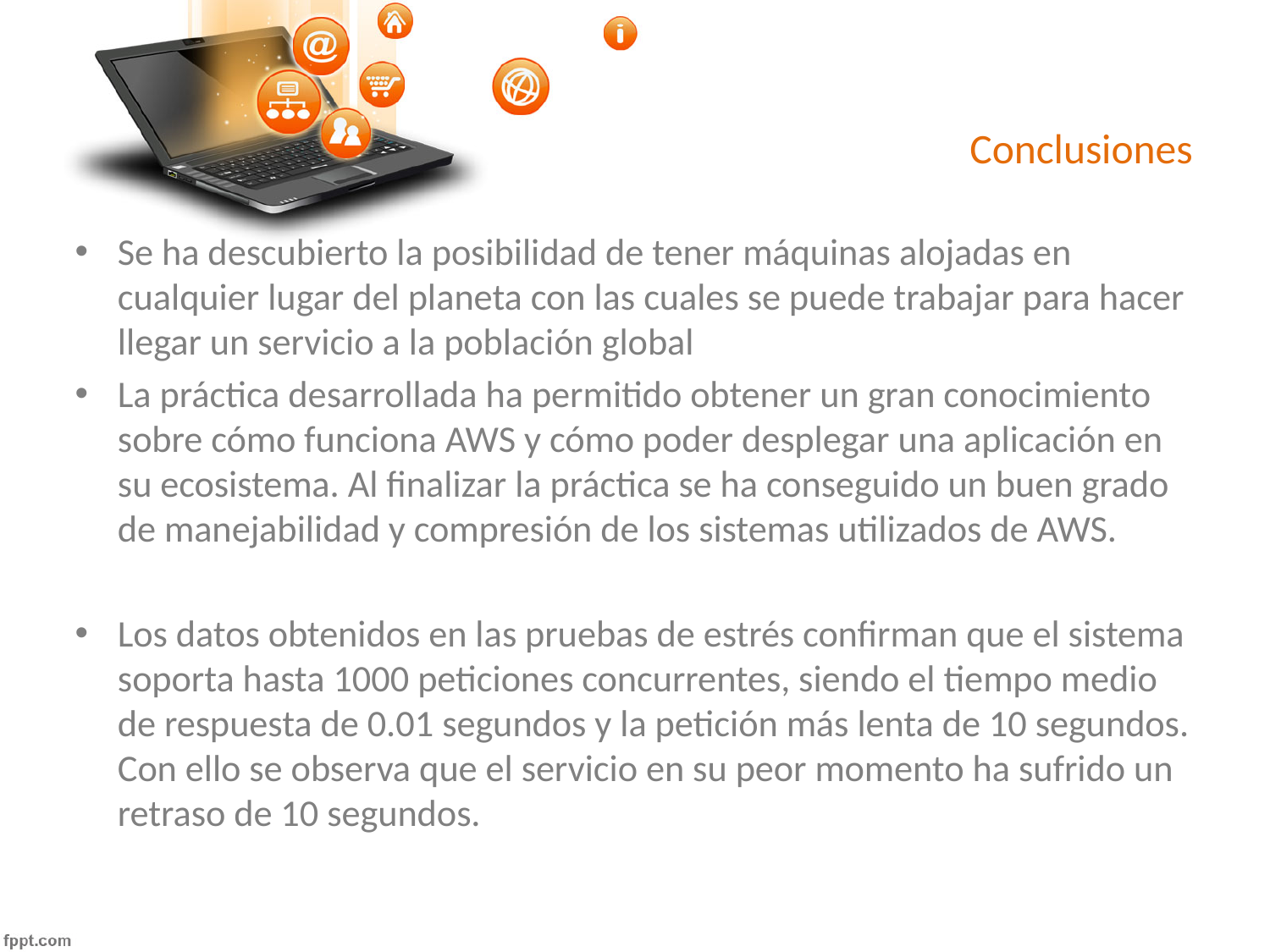

# Conclusiones
Se ha descubierto la posibilidad de tener máquinas alojadas en cualquier lugar del planeta con las cuales se puede trabajar para hacer llegar un servicio a la población global
La práctica desarrollada ha permitido obtener un gran conocimiento sobre cómo funciona AWS y cómo poder desplegar una aplicación en su ecosistema. Al finalizar la práctica se ha conseguido un buen grado de manejabilidad y compresión de los sistemas utilizados de AWS.

Los datos obtenidos en las pruebas de estrés confirman que el sistema soporta hasta 1000 peticiones concurrentes, siendo el tiempo medio de respuesta de 0.01 segundos y la petición más lenta de 10 segundos. Con ello se observa que el servicio en su peor momento ha sufrido un retraso de 10 segundos.